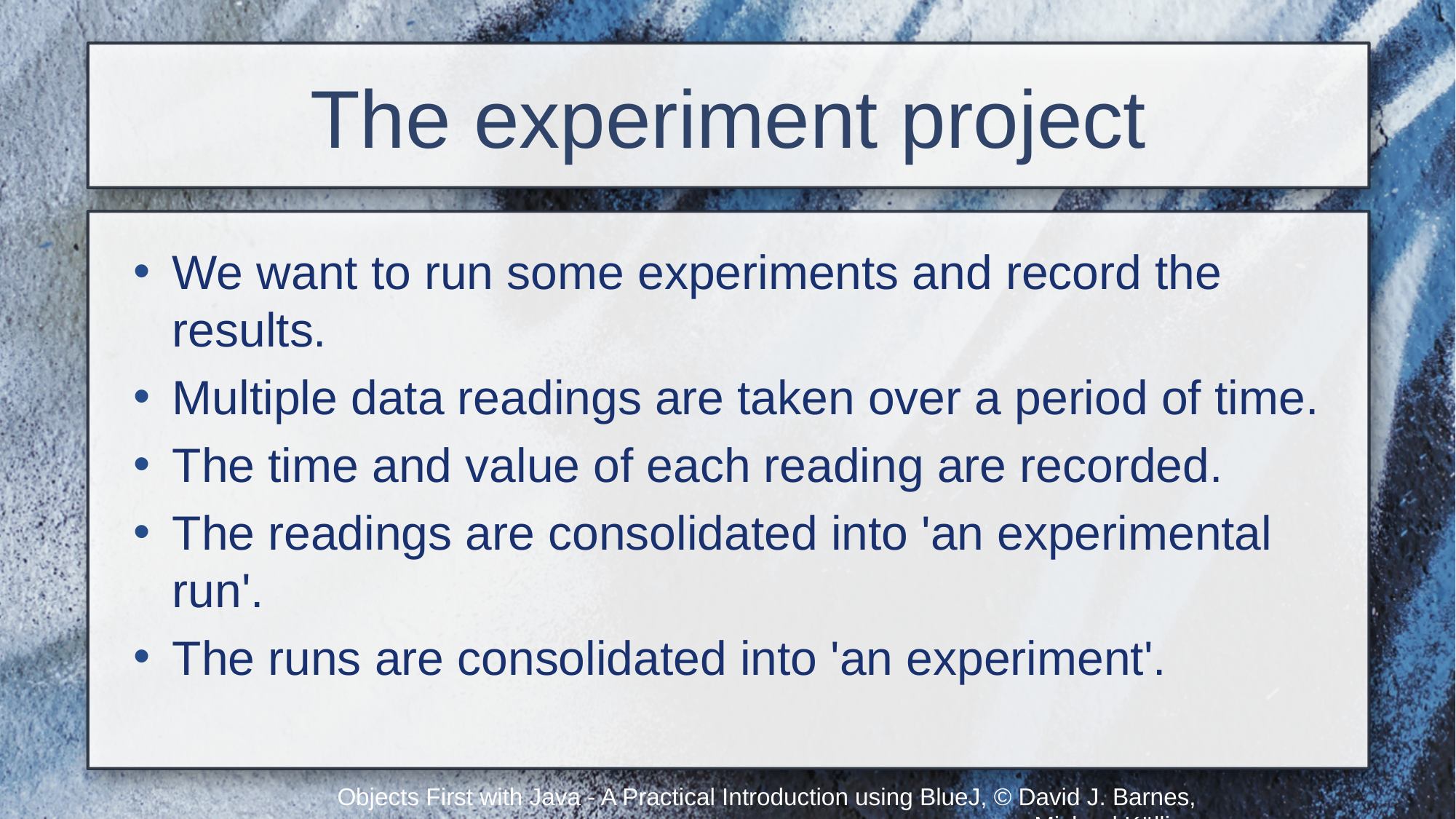

# The experiment project
We want to run some experiments and record the results.
Multiple data readings are taken over a period of time.
The time and value of each reading are recorded.
The readings are consolidated into 'an experimental run'.
The runs are consolidated into 'an experiment'.